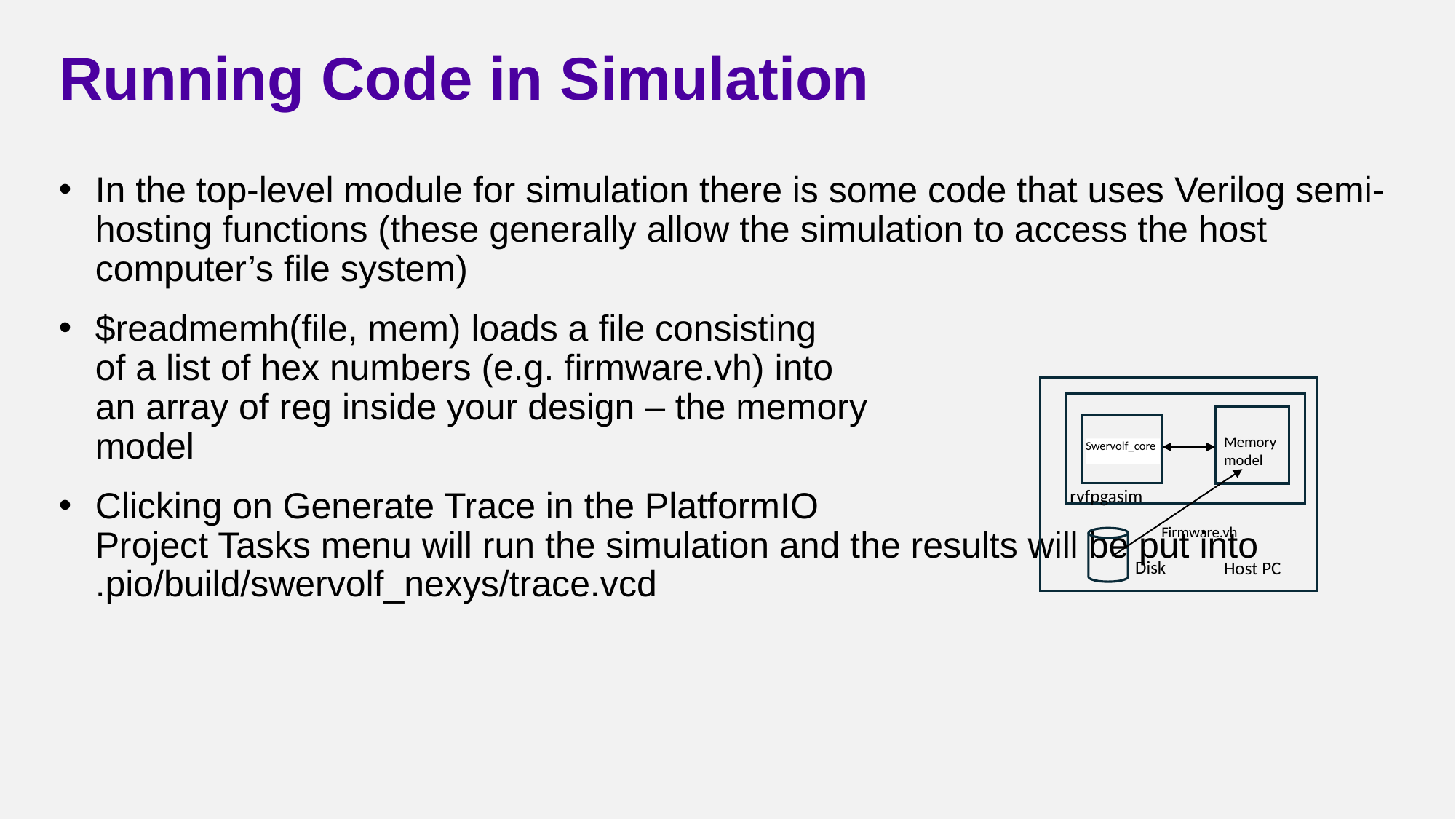

# Running Code in Simulation
In the top-level module for simulation there is some code that uses Verilog semi-hosting functions (these generally allow the simulation to access the host computer’s file system)
$readmemh(file, mem) loads a file consisting
of a list of hex numbers (e.g. firmware.vh) into
an array of reg inside your design – the memory
model
Clicking on Generate Trace in the PlatformIO
Project Tasks menu will run the simulation and the results will be put into .pio/build/swervolf_nexys/trace.vcd

Memory model
Swervolf_core
rvfpgasim
Host PC
Firmware.vh

Disk